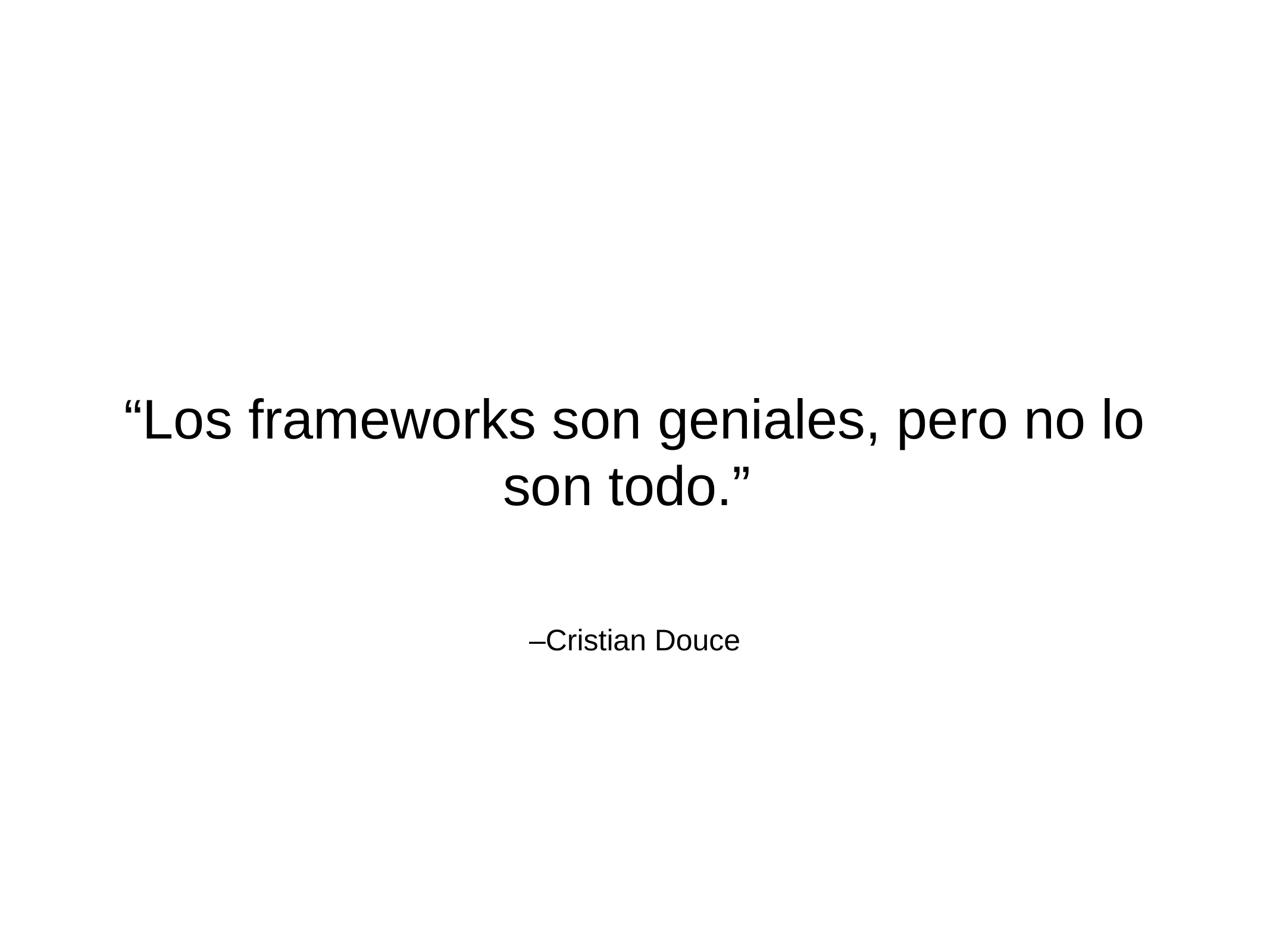

“Los frameworks son geniales, pero no lo son todo.”
–Cristian Douce